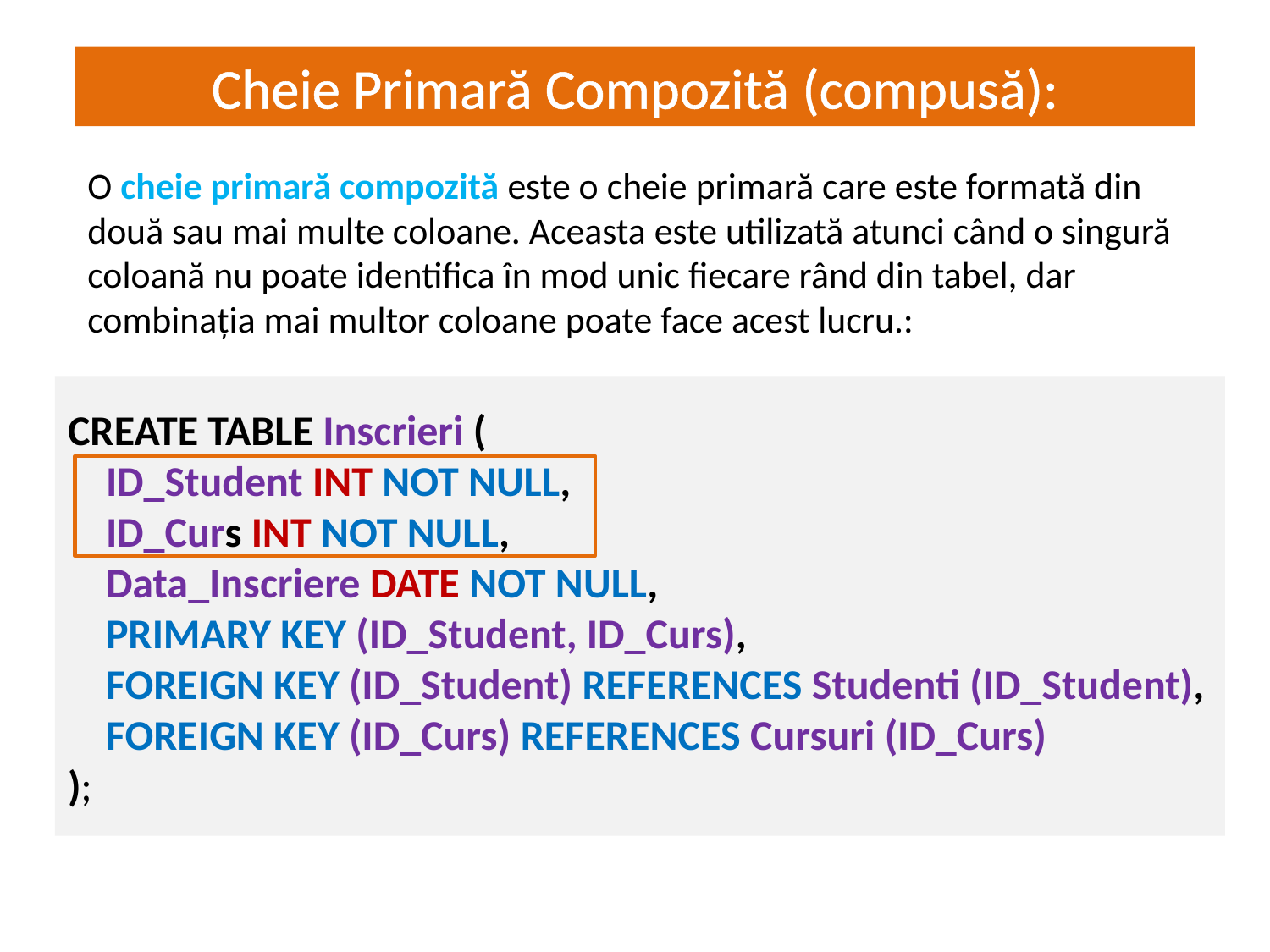

Cheie Primară Compozită (compusă):
# JS = interactivitate dinamică
O cheie primară compozită este o cheie primară care este formată din două sau mai multe coloane. Aceasta este utilizată atunci când o singură coloană nu poate identifica în mod unic fiecare rând din tabel, dar combinația mai multor coloane poate face acest lucru.:
CREATE TABLE Inscrieri (
    ID_Student INT NOT NULL,
    ID_Curs INT NOT NULL,
    Data_Inscriere DATE NOT NULL,
    PRIMARY KEY (ID_Student, ID_Curs),
    FOREIGN KEY (ID_Student) REFERENCES Studenti (ID_Student),
    FOREIGN KEY (ID_Curs) REFERENCES Cursuri (ID_Curs)
);